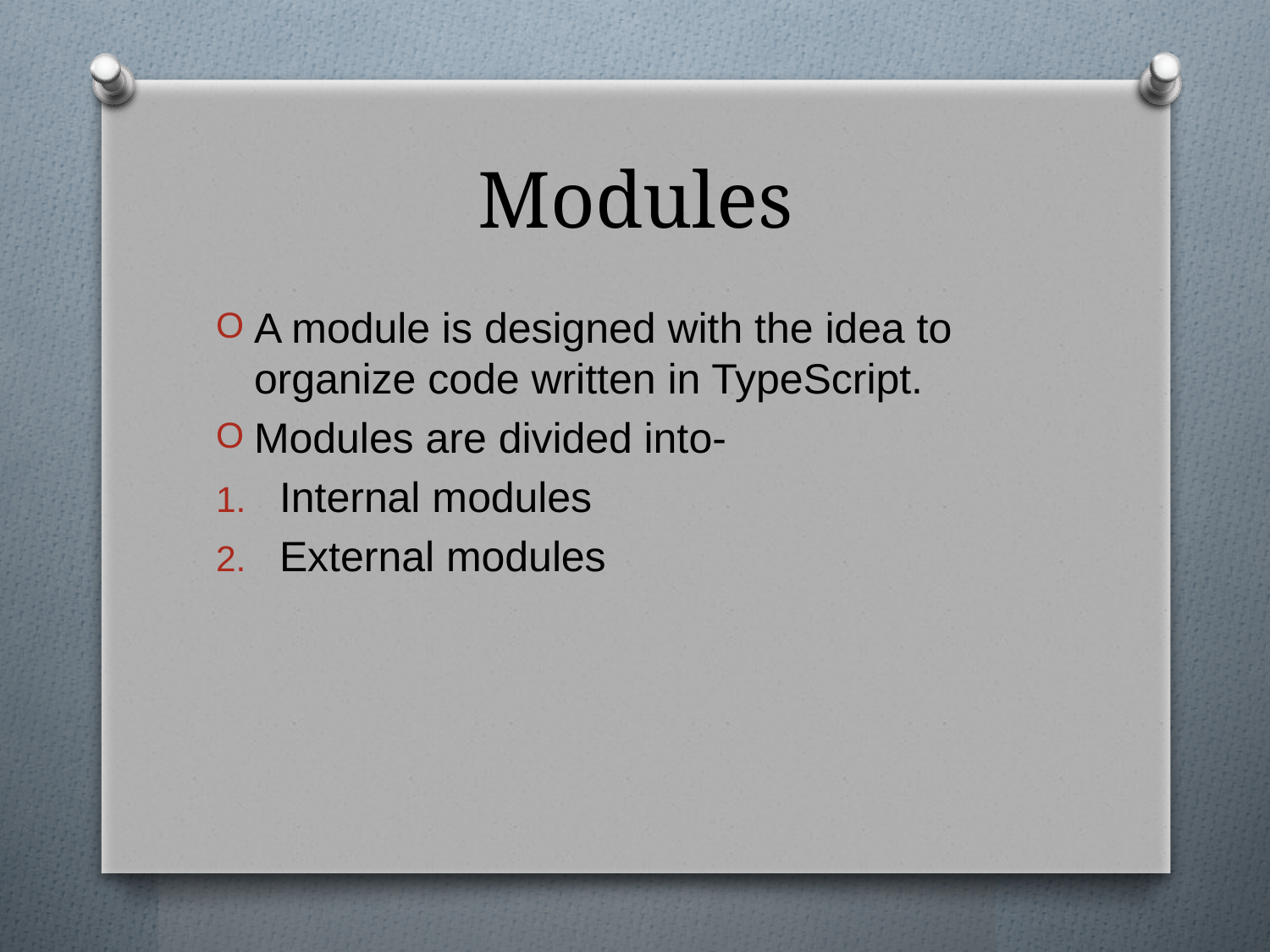

# Modules
A module is designed with the idea to organize code written in TypeScript.
Modules are divided into-
Internal modules
External modules